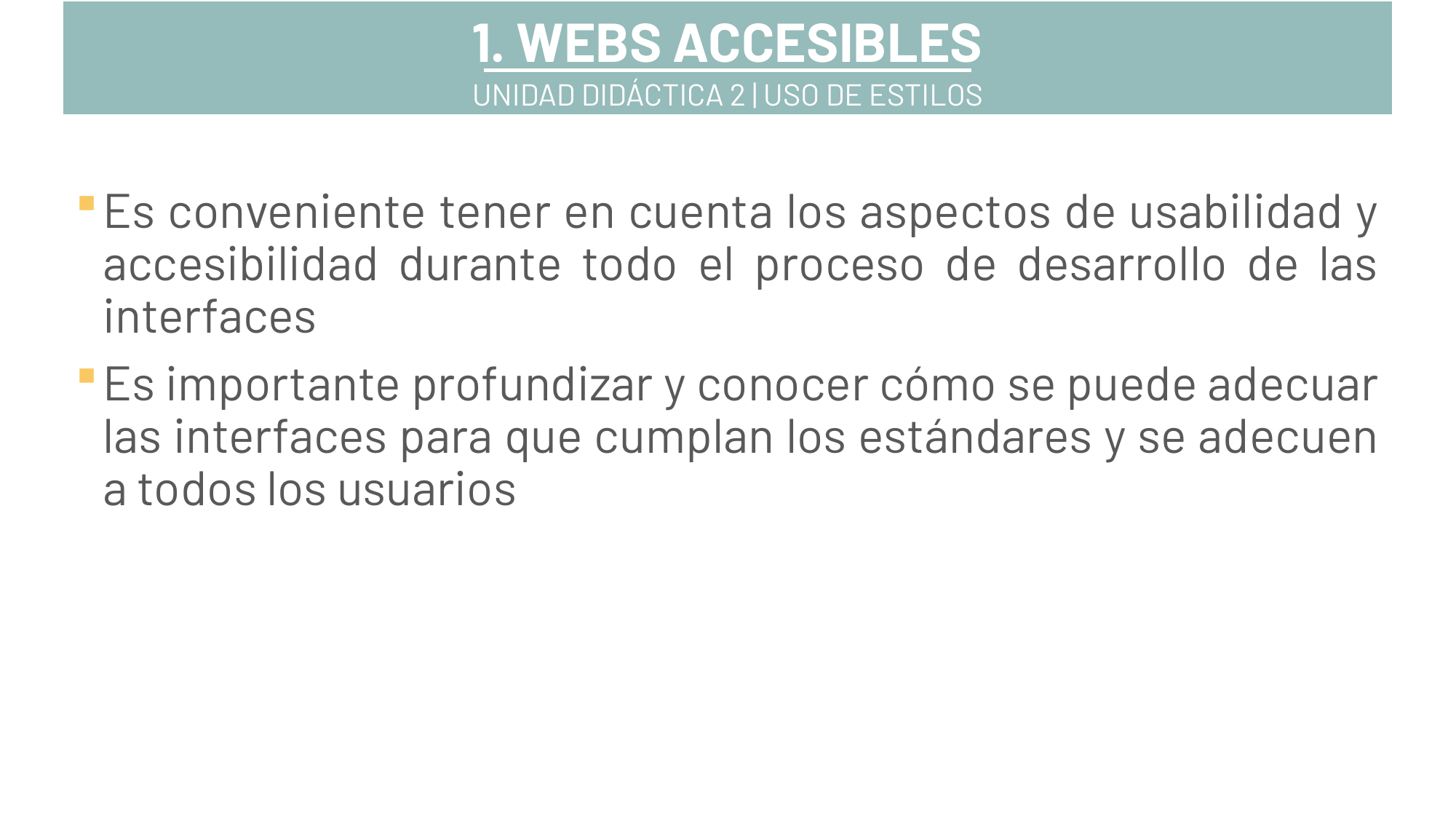

1. WEBS ACCESIBLES
UNIDAD DIDÁCTICA 2 | USO DE ESTILOS
Es conveniente tener en cuenta los aspectos de usabilidad y accesibilidad durante todo el proceso de desarrollo de las interfaces
Es importante profundizar y conocer cómo se puede adecuar las interfaces para que cumplan los estándares y se adecuen a todos los usuarios